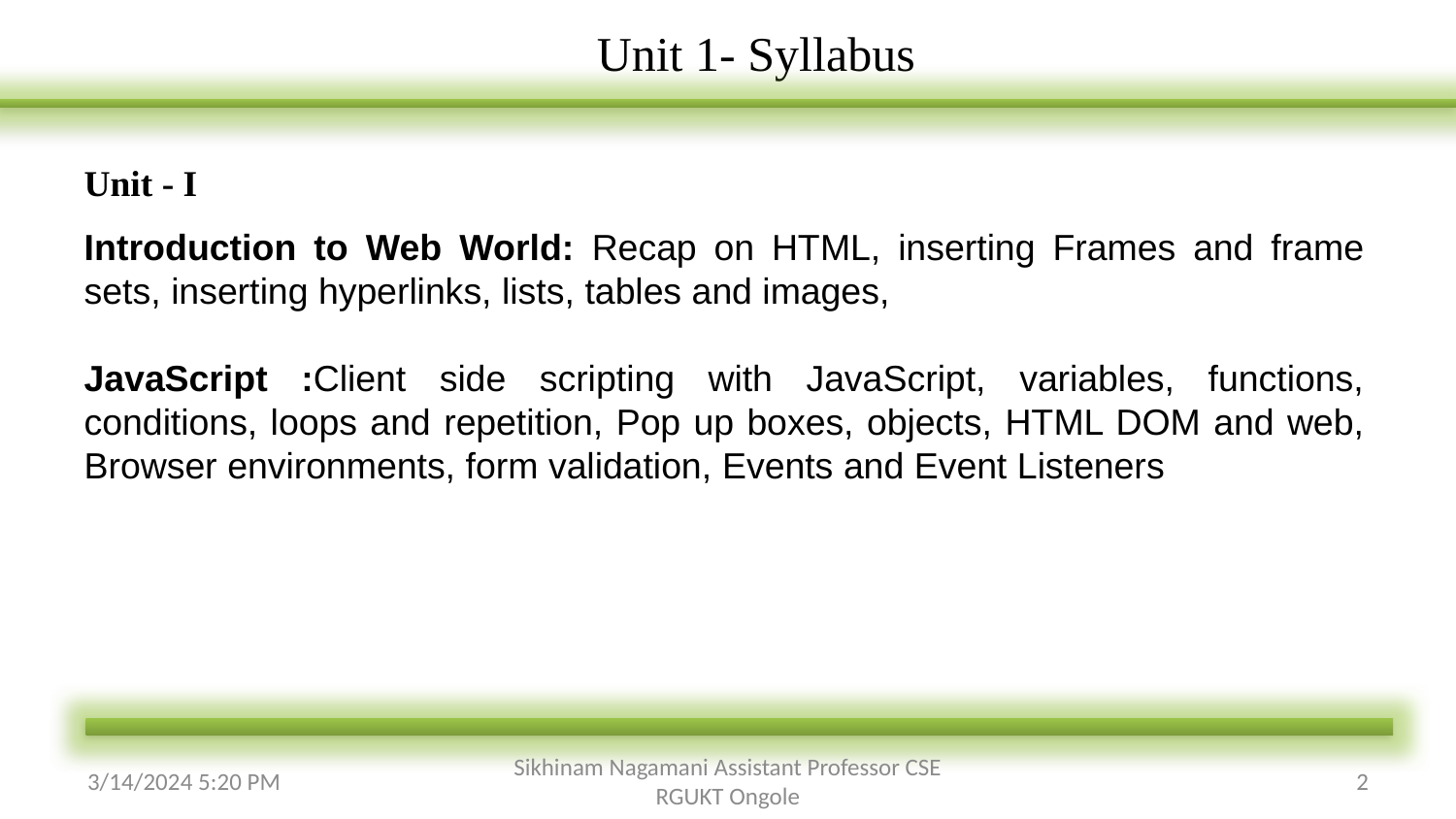

Unit 1- Syllabus

Unit - I
Introduction to Web World: Recap on HTML, inserting Frames and frame sets, inserting hyperlinks, lists, tables and images,

JavaScript :Client side scripting with JavaScript, variables, functions, conditions, loops and repetition, Pop up boxes, objects, HTML DOM and web, Browser environments, form validation, Events and Event Listeners

3/14/2024 5:20 PM
Sikhinam Nagamani Assistant Professor CSE RGUKT Ongole
2